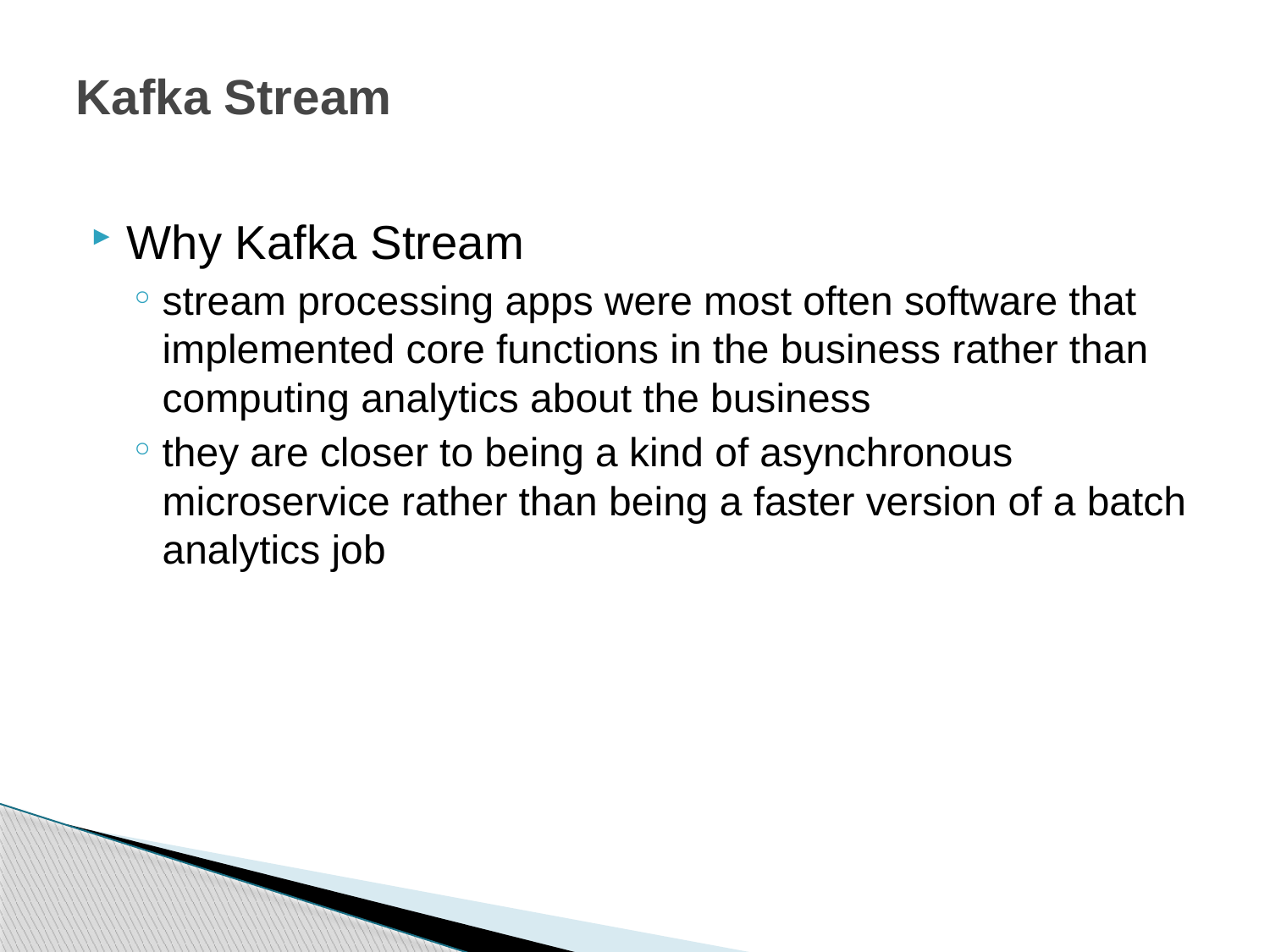

# Kafka Stream
Why Kafka Stream
stream processing apps were most often software that implemented core functions in the business rather than computing analytics about the business
they are closer to being a kind of asynchronous microservice rather than being a faster version of a batch analytics job